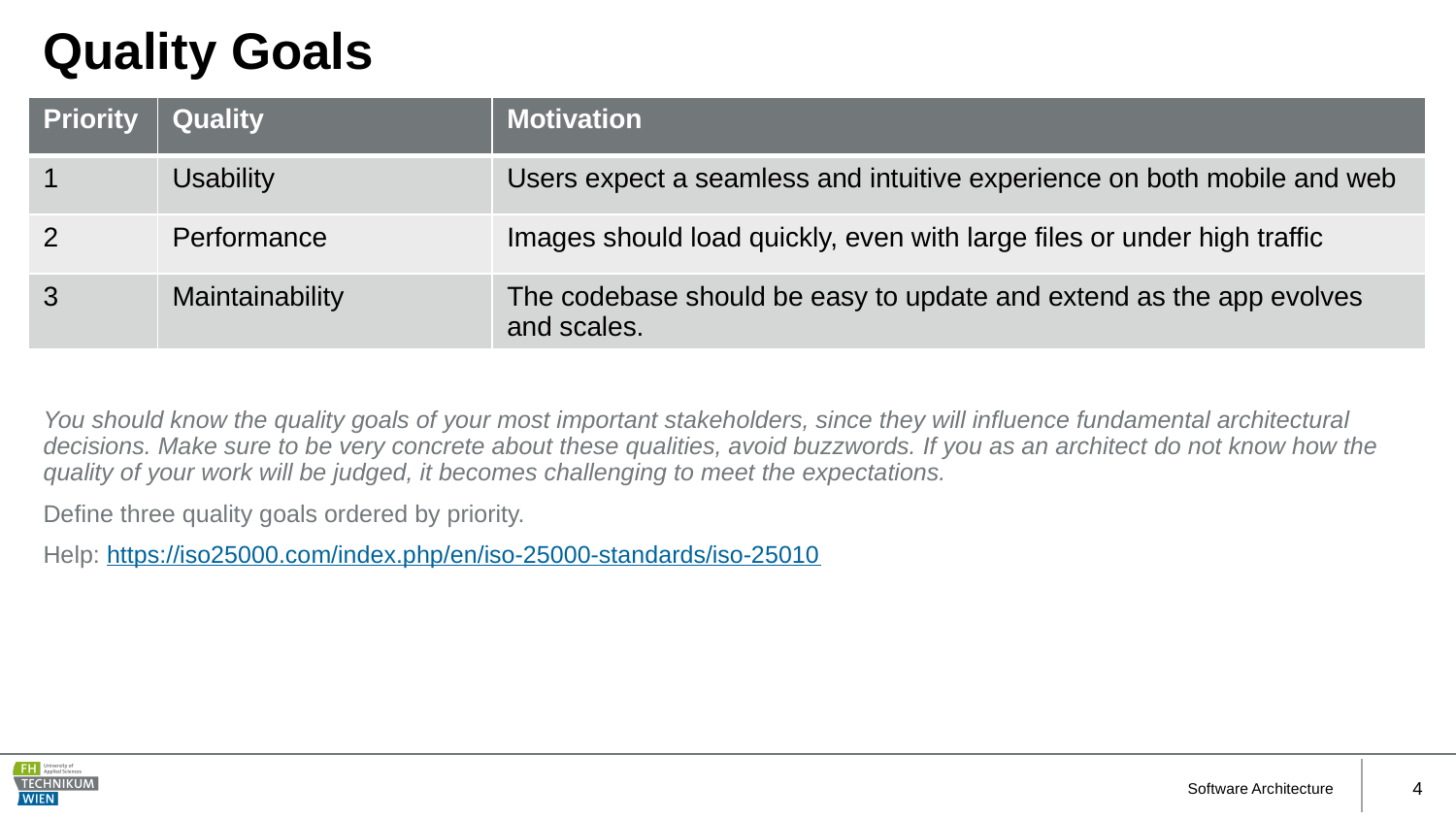

# Quality Goals
| Priority | Quality | Motivation |
| --- | --- | --- |
| 1 | Usability | Users expect a seamless and intuitive experience on both mobile and web |
| 2 | Performance | Images should load quickly, even with large files or under high traffic |
| 3 | Maintainability | The codebase should be easy to update and extend as the app evolves and scales. |
You should know the quality goals of your most important stakeholders, since they will influence fundamental architectural decisions. Make sure to be very concrete about these qualities, avoid buzzwords. If you as an architect do not know how the quality of your work will be judged, it becomes challenging to meet the expectations.
Define three quality goals ordered by priority.
Help: https://iso25000.com/index.php/en/iso-25000-standards/iso-25010
Software Architecture
4